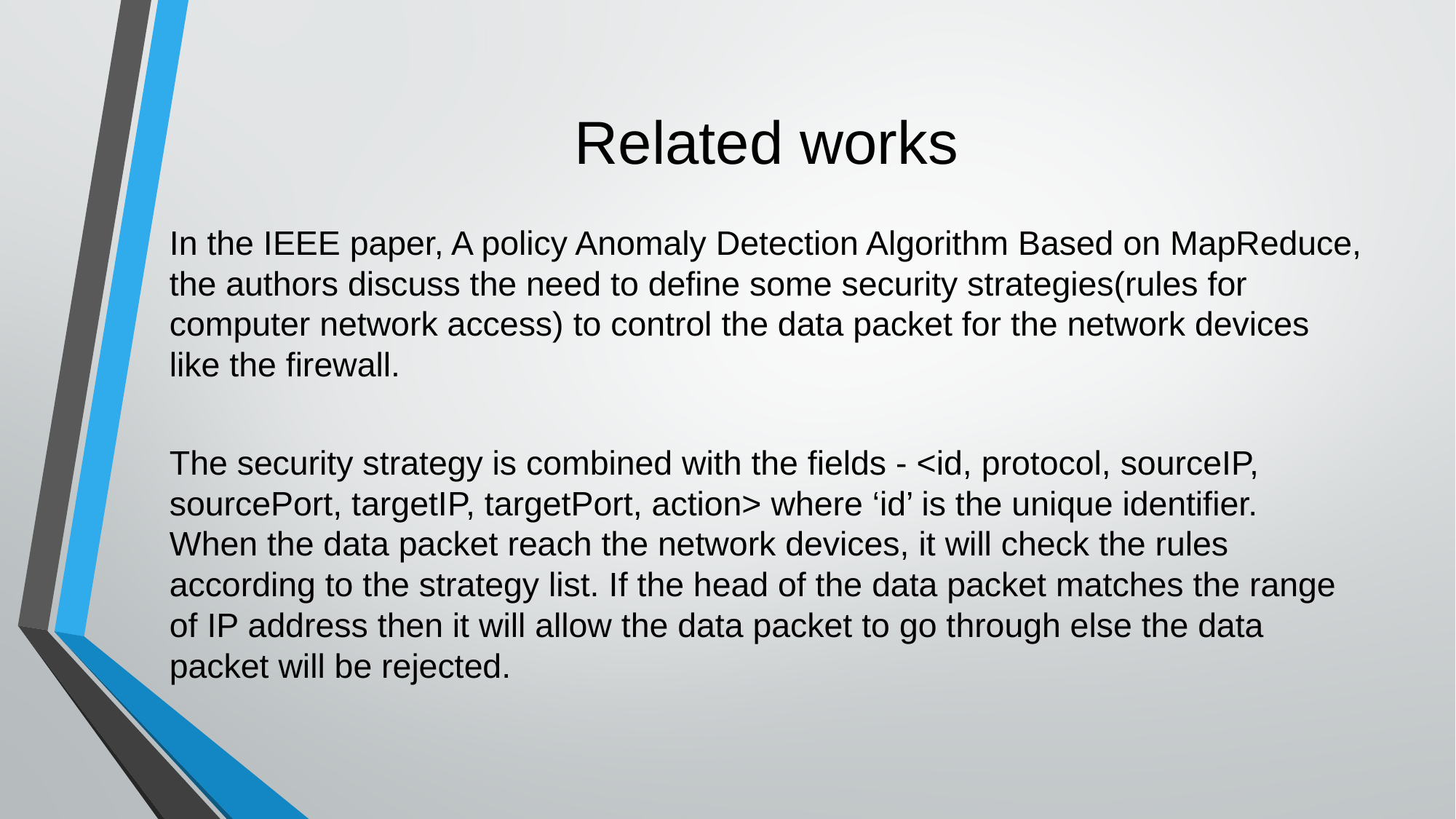

# Related works
In the IEEE paper, A policy Anomaly Detection Algorithm Based on MapReduce, the authors discuss the need to define some security strategies(rules for computer network access) to control the data packet for the network devices like the firewall.

The security strategy is combined with the fields - <id, protocol, sourceIP, sourcePort, targetIP, targetPort, action> where ‘id’ is the unique identifier.  When the data packet reach the network devices, it will check the rules according to the strategy list. If the head of the data packet matches the range of IP address then it will allow the data packet to go through else the data packet will be rejected.